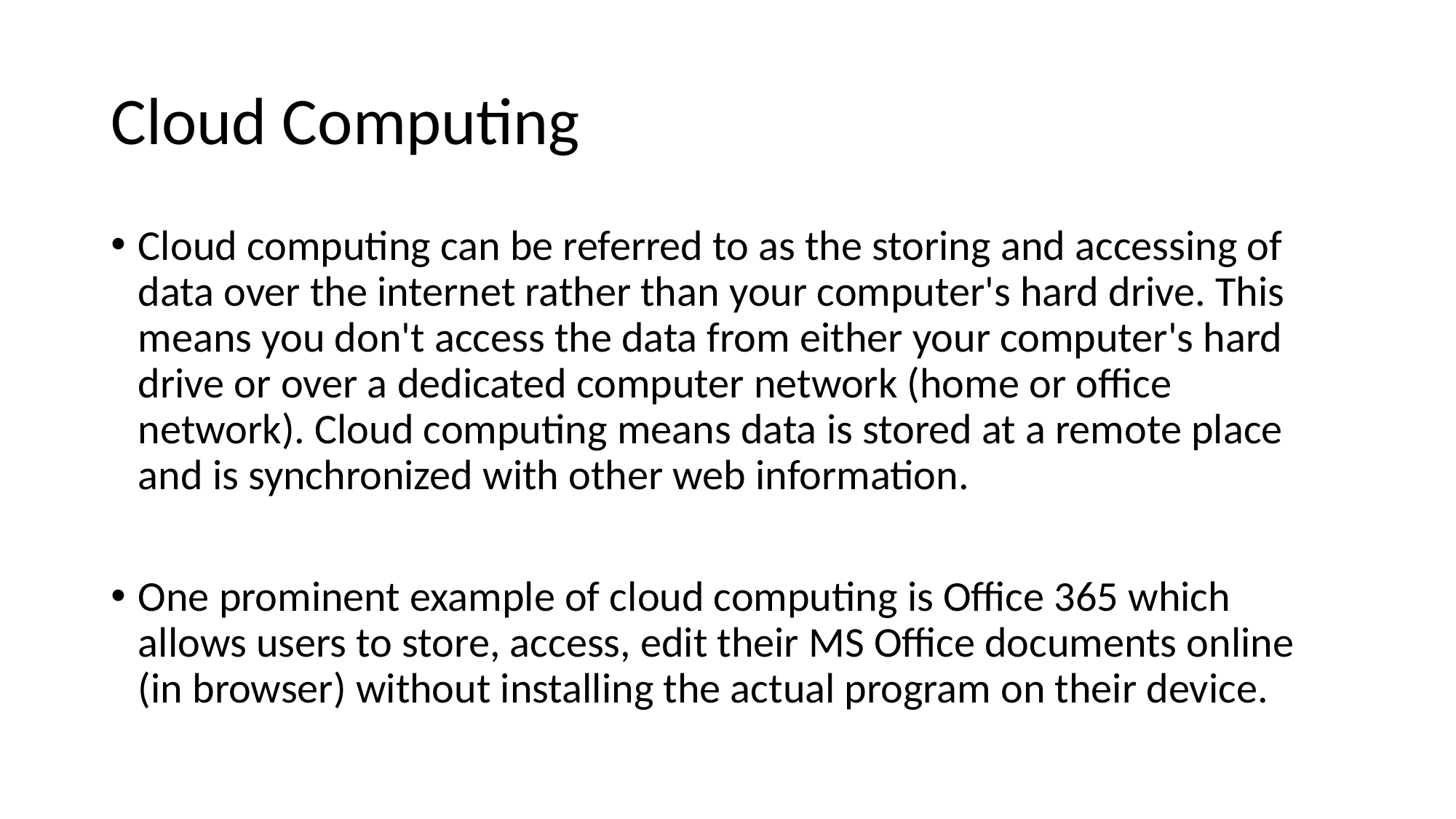

# Cloud Computing
Cloud computing can be referred to as the storing and accessing of data over the internet rather than your computer's hard drive. This means you don't access the data from either your computer's hard drive or over a dedicated computer network (home or office network). Cloud computing means data is stored at a remote place and is synchronized with other web information.

One prominent example of cloud computing is Office 365 which allows users to store, access, edit their MS Office documents online (in browser) without installing the actual program on their device.